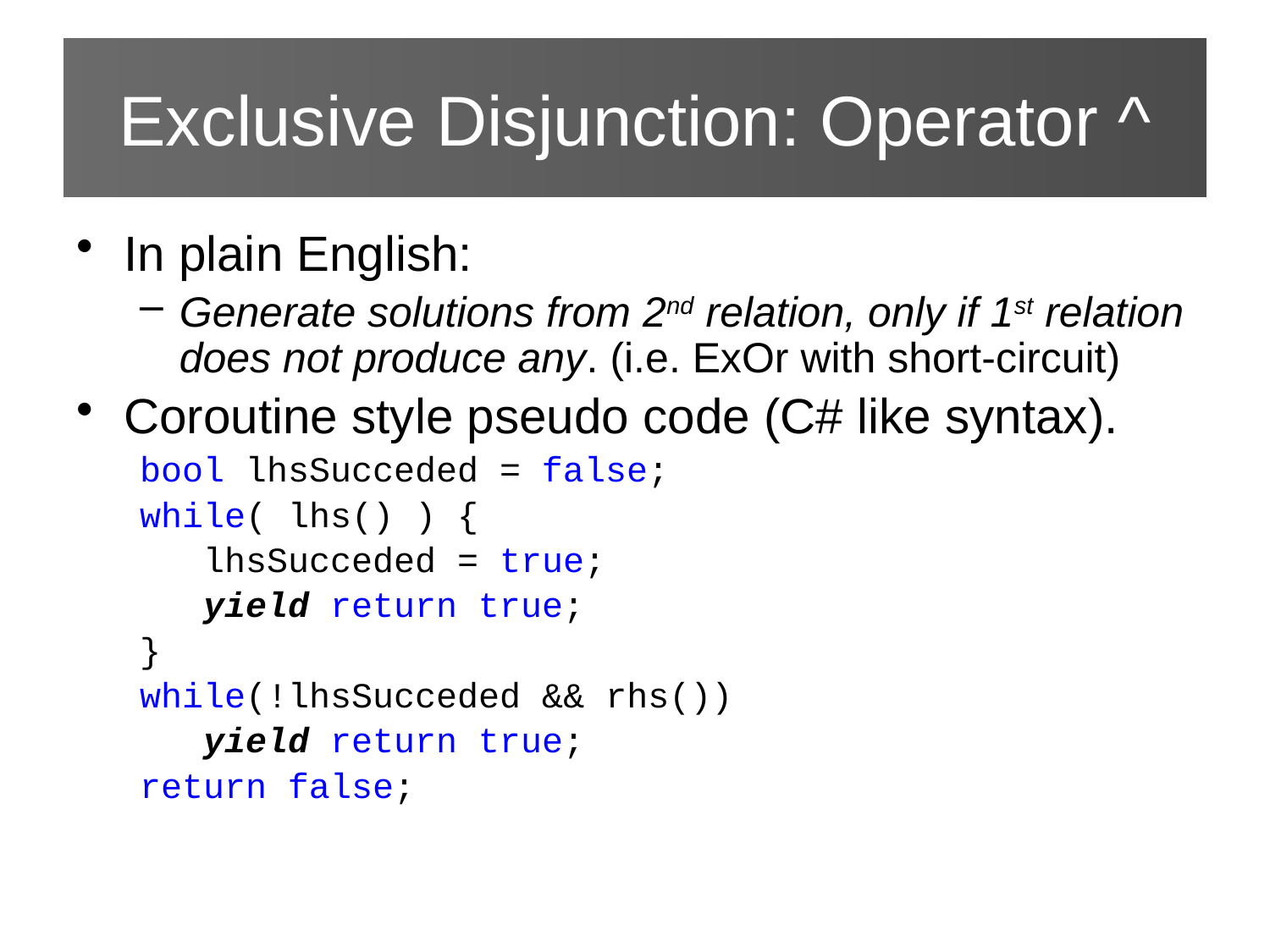

# Exclusive Disjunction: Operator ^
In plain English:
Generate solutions from 2nd relation, only if 1st relation does not produce any. (i.e. ExOr with short-circuit)
Coroutine style pseudo code (C# like syntax).
bool lhsSucceded = false;
while( lhs() ) {
   lhsSucceded = true;
yield return true;
}
while(!lhsSucceded && rhs())
yield return true;
return false;